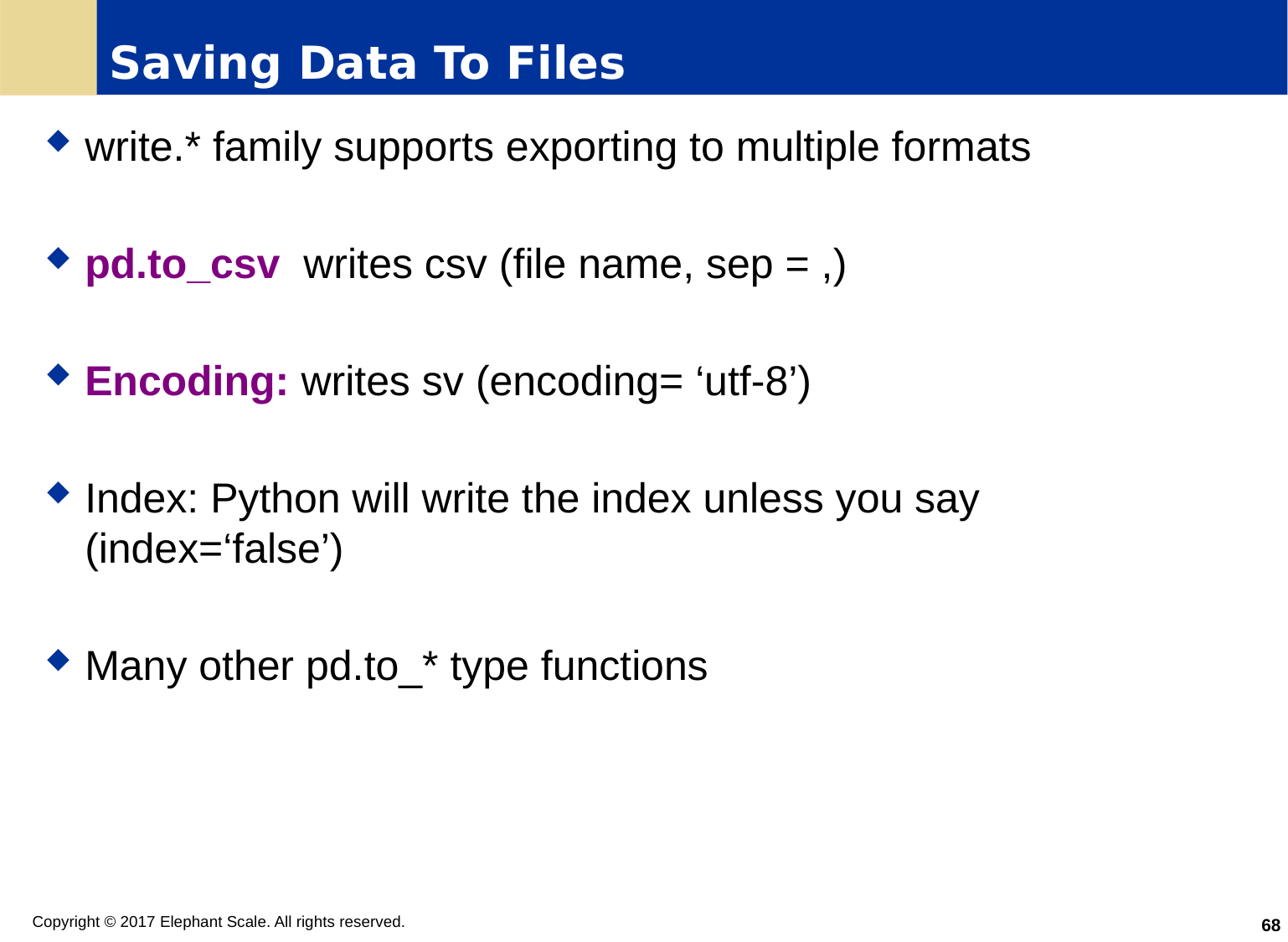

# Saving Data To Files
write.* family supports exporting to multiple formats

pd.to_csv  writes csv (file name, sep = ,)

Encoding: writes sv (encoding= ‘utf-8’)

Index: Python will write the index unless you say (index=‘false’)

Many other pd.to_* type functions
68
Copyright © 2017 Elephant Scale. All rights reserved.